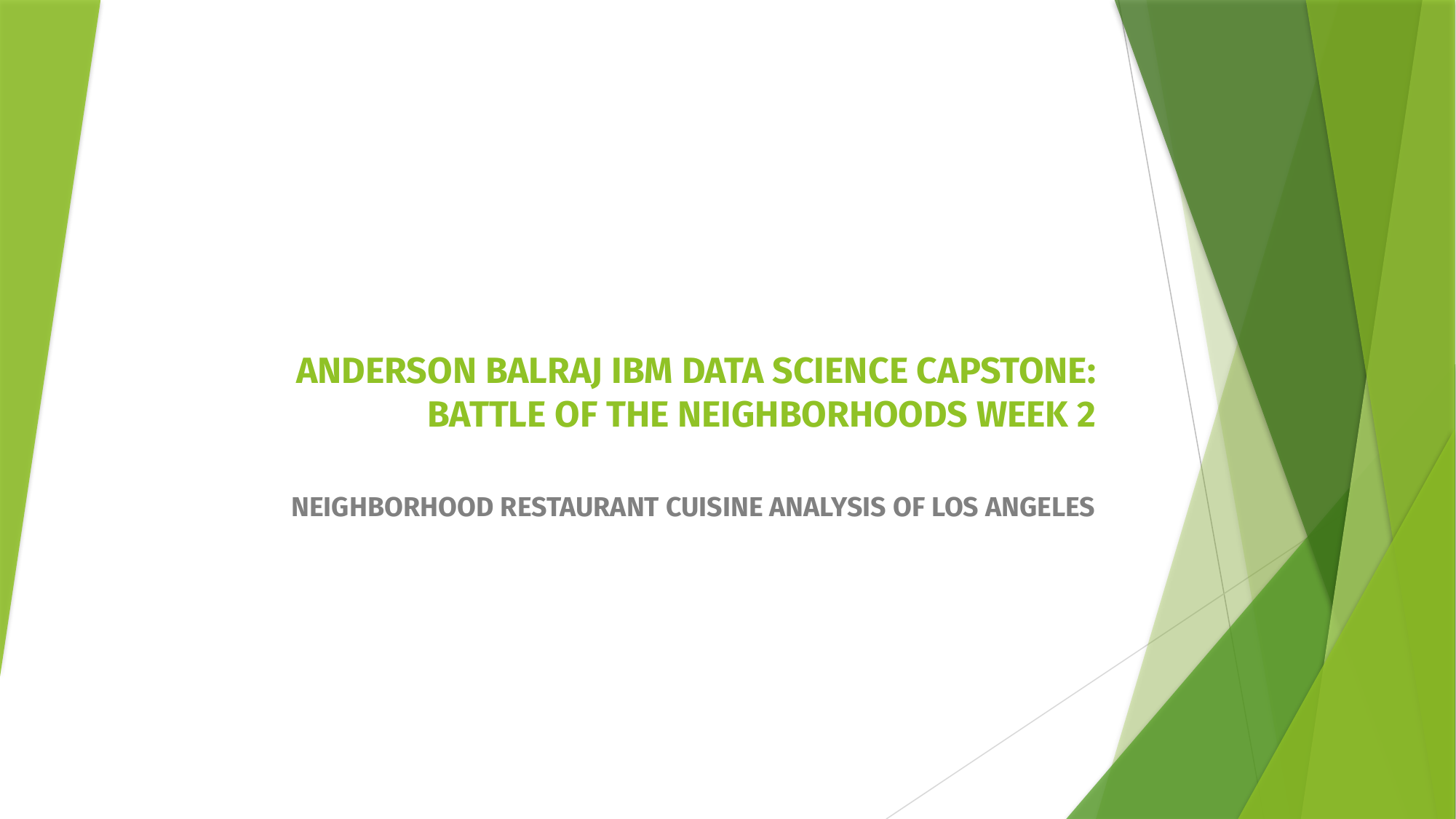

# ANDERSON BALRAJ IBM DATA SCIENCE CAPSTONE: BATTLE OF THE NEIGHBORHOODS WEEK 2
NEIGHBORHOOD RESTAURANT CUISINE ANALYSIS OF LOS ANGELES